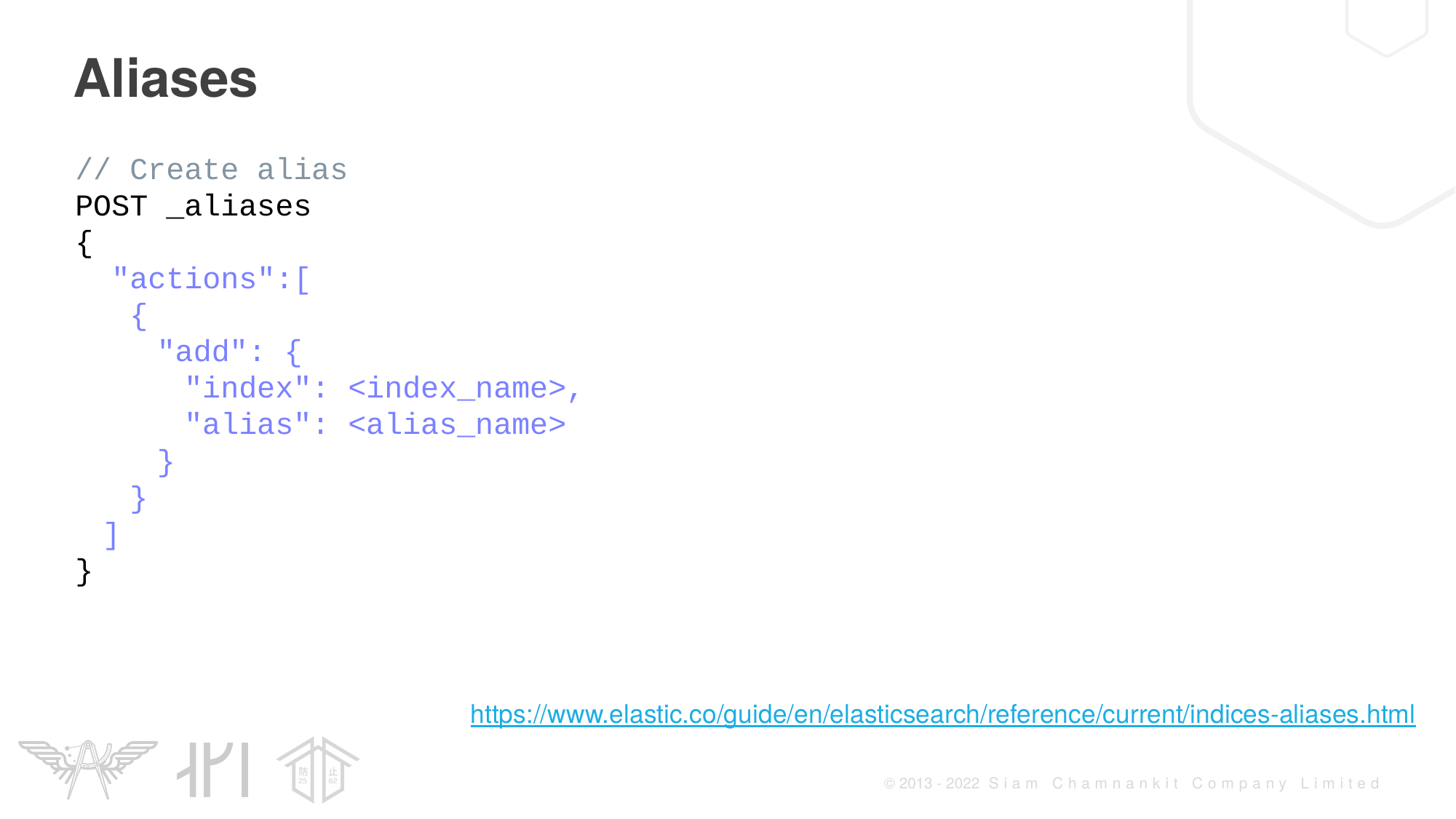

Aliases
// Create alias
POST _aliases
{
  "actions":[
{
"add": {
"index": <index_name>,
"alias": <alias_name>
}
}
]
}
https://www.elastic.co/guide/en/elasticsearch/reference/current/indices-aliases.html
23